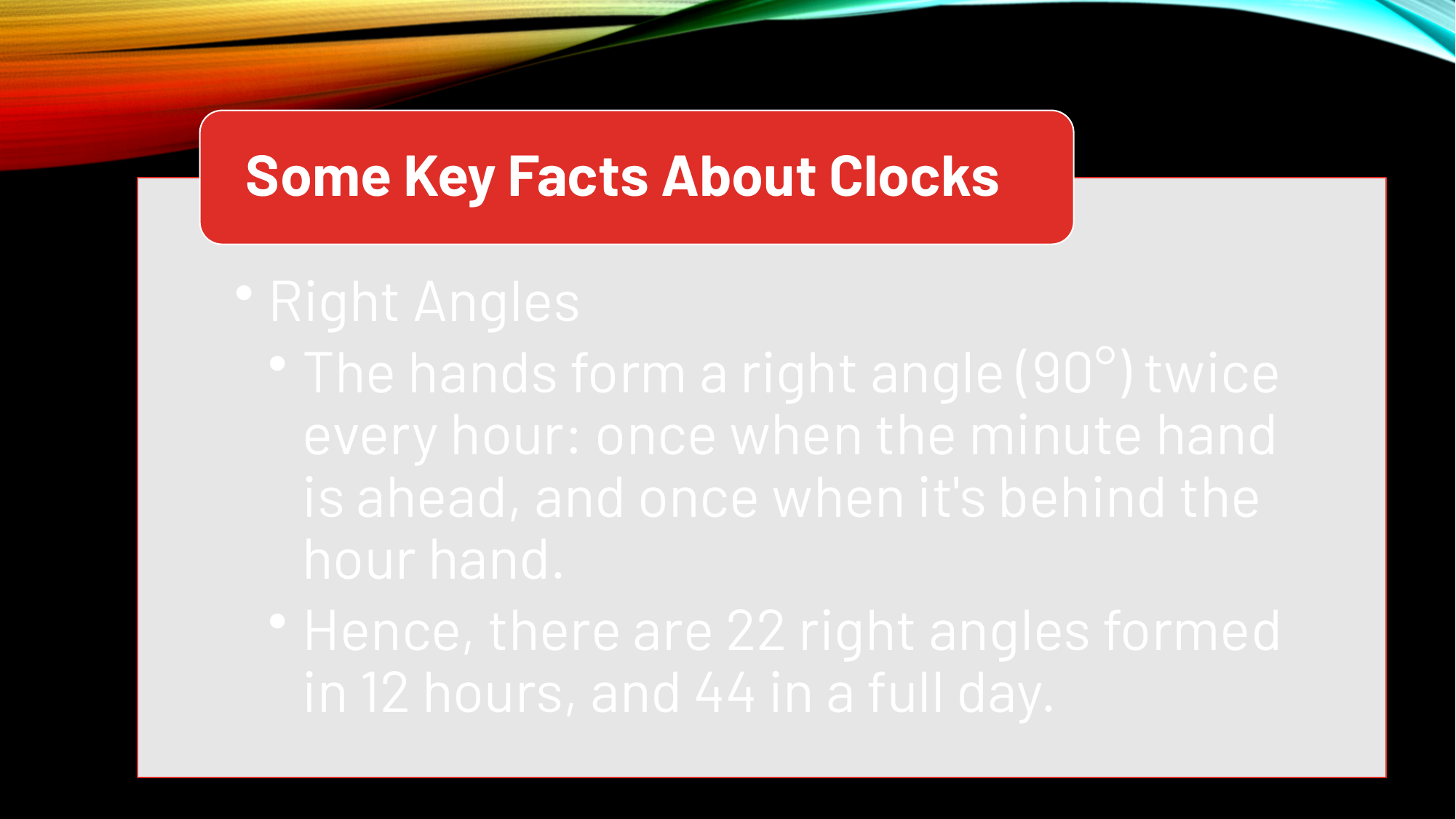

Right Angles
The hands form a right angle (90°) twice every hour: once when the minute hand is ahead, and once when it's behind the hour hand.
Hence, there are 22 right angles formed in 12 hours, and 44 in a full day.
Some Key Facts About Clocks